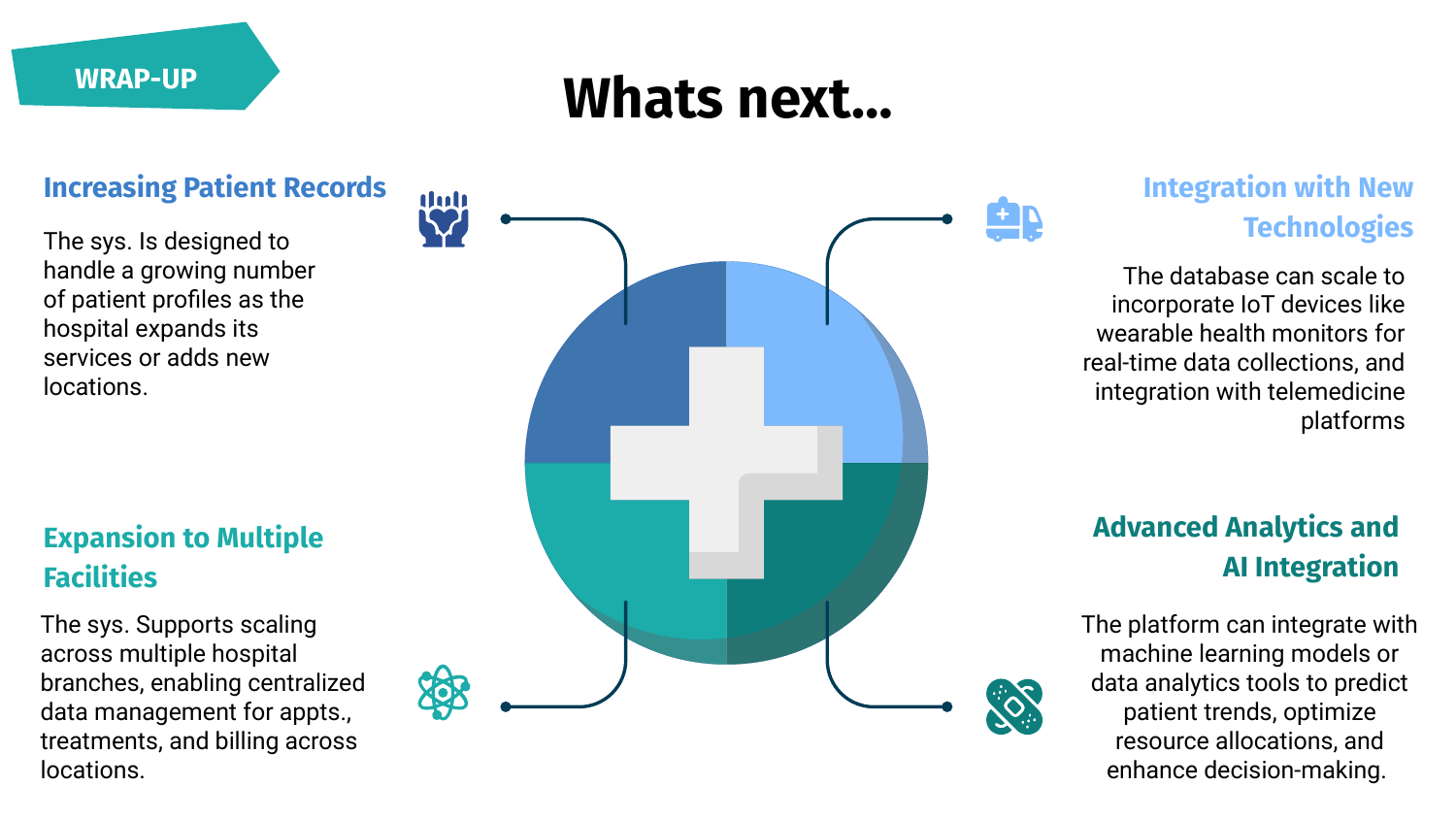

WRAP-UP
Whats next…
Increasing Patient Records
Integration with New Technologies

The sys. Is designed to handle a growing number of patient profiles as the hospital expands its services or adds new locations.

The database can scale to incorporate IoT devices like wearable health monitors for real-time data collections, and integration with telemedicine platforms
Advanced Analytics and AI Integration
Expansion to Multiple Facilities
The sys. Supports scaling across multiple hospital branches, enabling centralized data management for appts., treatments, and billing across locations.
The platform can integrate with machine learning models or data analytics tools to predict patient trends, optimize resource allocations, and enhance decision-making.